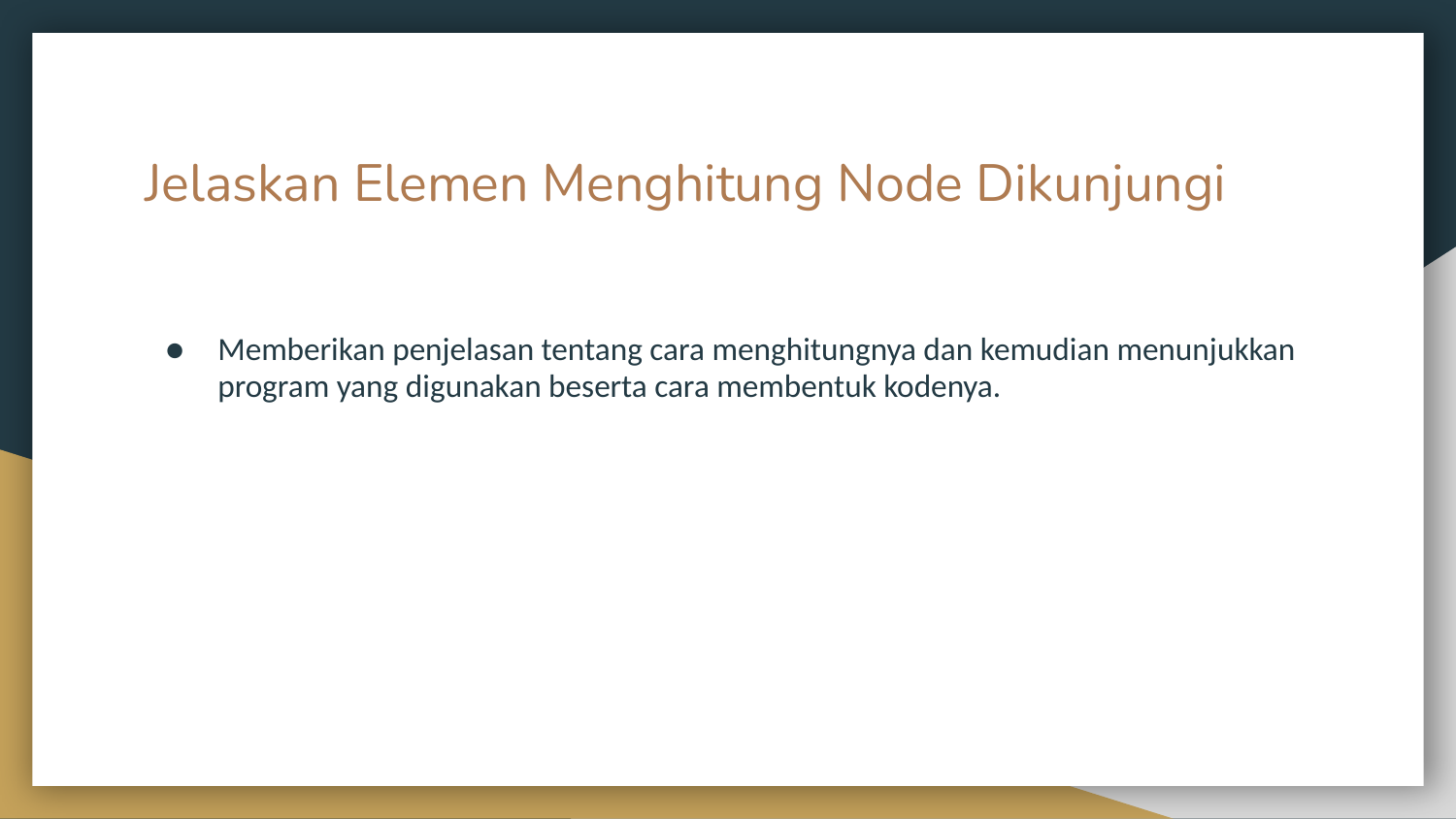

# Jelaskan Elemen Menghitung Node Dikunjungi
Memberikan penjelasan tentang cara menghitungnya dan kemudian menunjukkan program yang digunakan beserta cara membentuk kodenya.